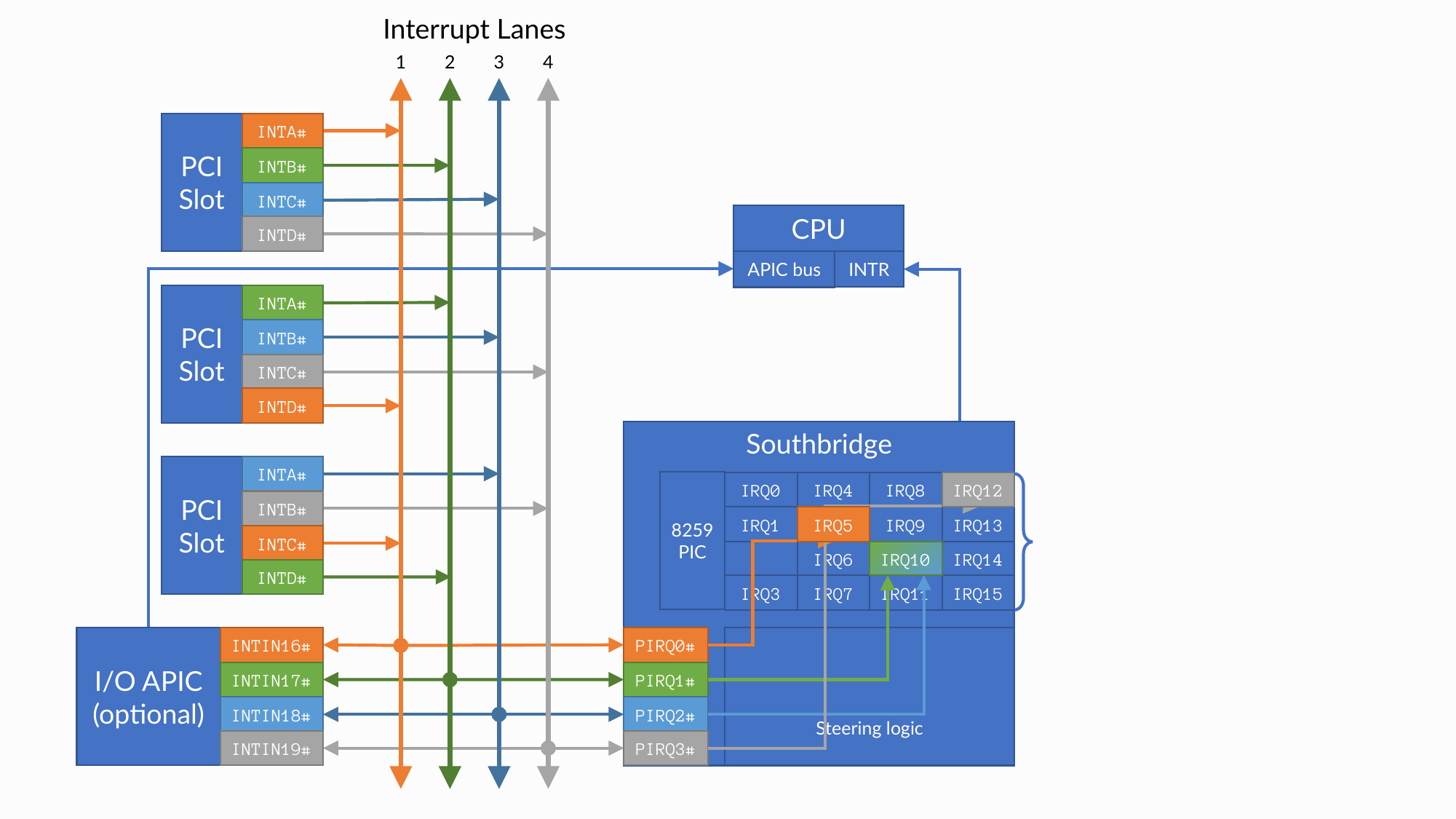

Interrupt Lanes
1
2
3
4
PCI Slot
INTA#
INTB#
INTC#
CPU
INTD#
APIC bus
INTR
PCI Slot
INTA#
INTB#
INTC#
INTD#
Southbridge
PCI Slot
INTA#
8259
PIC
IRQ0
IRQ8
IRQ4
IRQ12

INTB#
IRQ1
IRQ5
IRQ9
IRQ13
INTC#

IRQ6
IRQ14
IRQ10
INTD#
IRQ3
IRQ11
IRQ7
IRQ15
I/O APIC (optional)
INTIN16#
PIRQ0#

Steering logic

INTIN17#
PIRQ1#
INTIN18#
PIRQ2#
INTIN19#
PIRQ3#